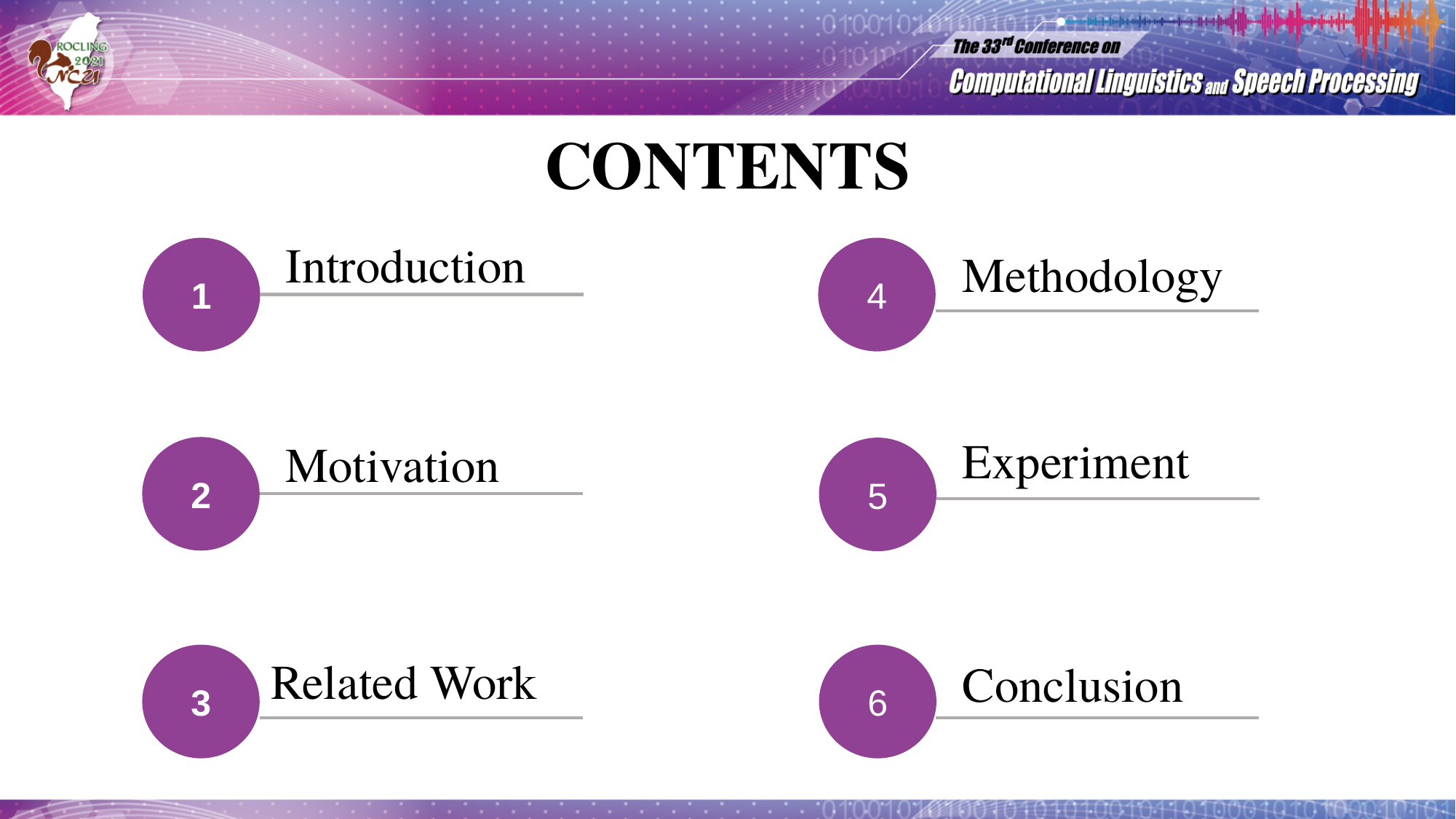

# CONTENTS
Introduction
1
4
Methodology
Experiment
5
Motivation
2
3
Related Work
6
Conclusion